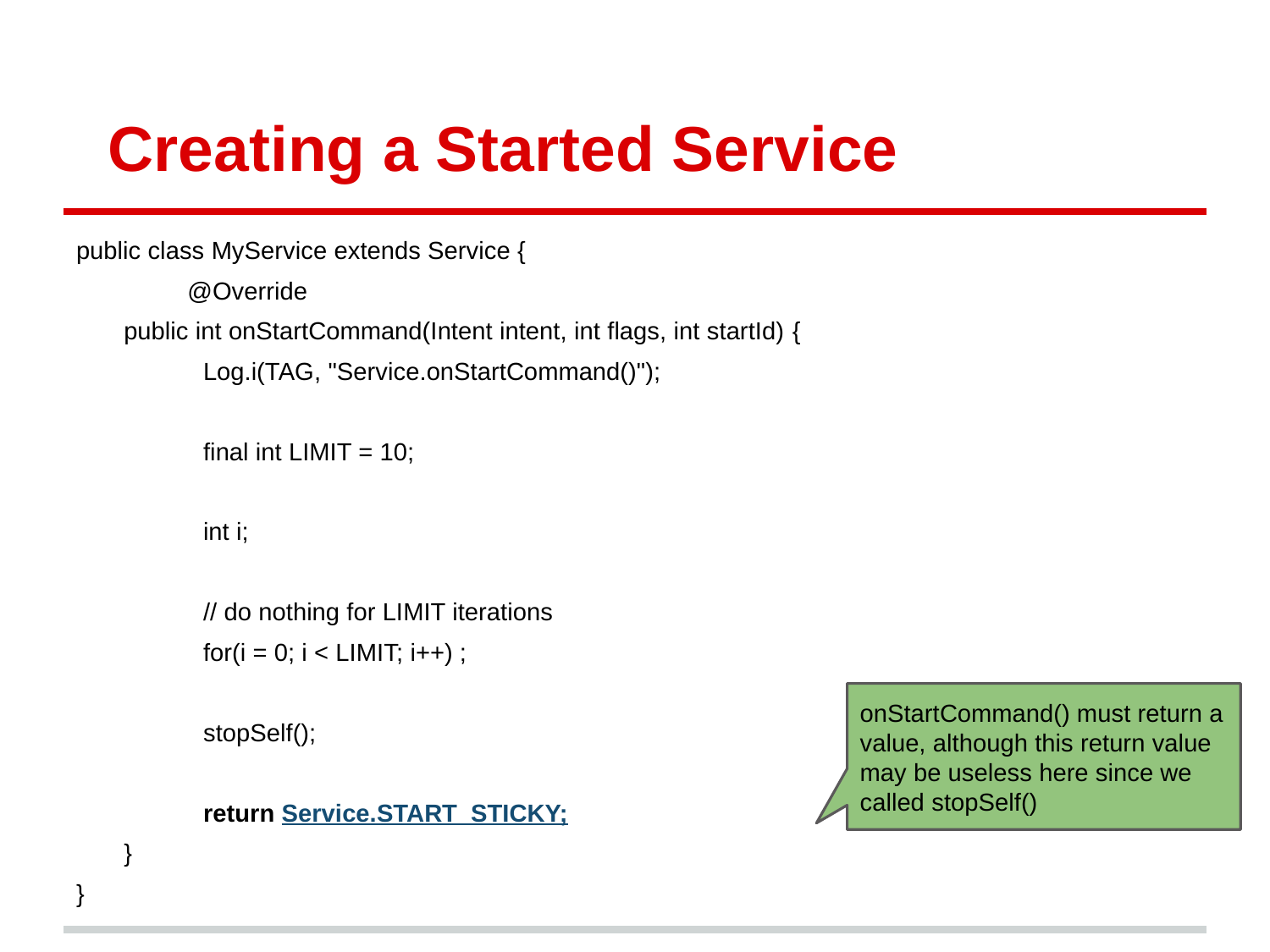

# Creating a Started Service
public class MyService extends Service {
@Override
	public int onStartCommand(Intent intent, int flags, int startId) {
Log.i(TAG, "Service.onStartCommand()");

final int LIMIT = 10;

int i;

// do nothing for LIMIT iterations
for(i = 0; i < LIMIT; i++) ;

stopSelf();

return Service.START_STICKY;
	}
}
onStartCommand() must return a value, although this return value may be useless here since we called stopSelf()